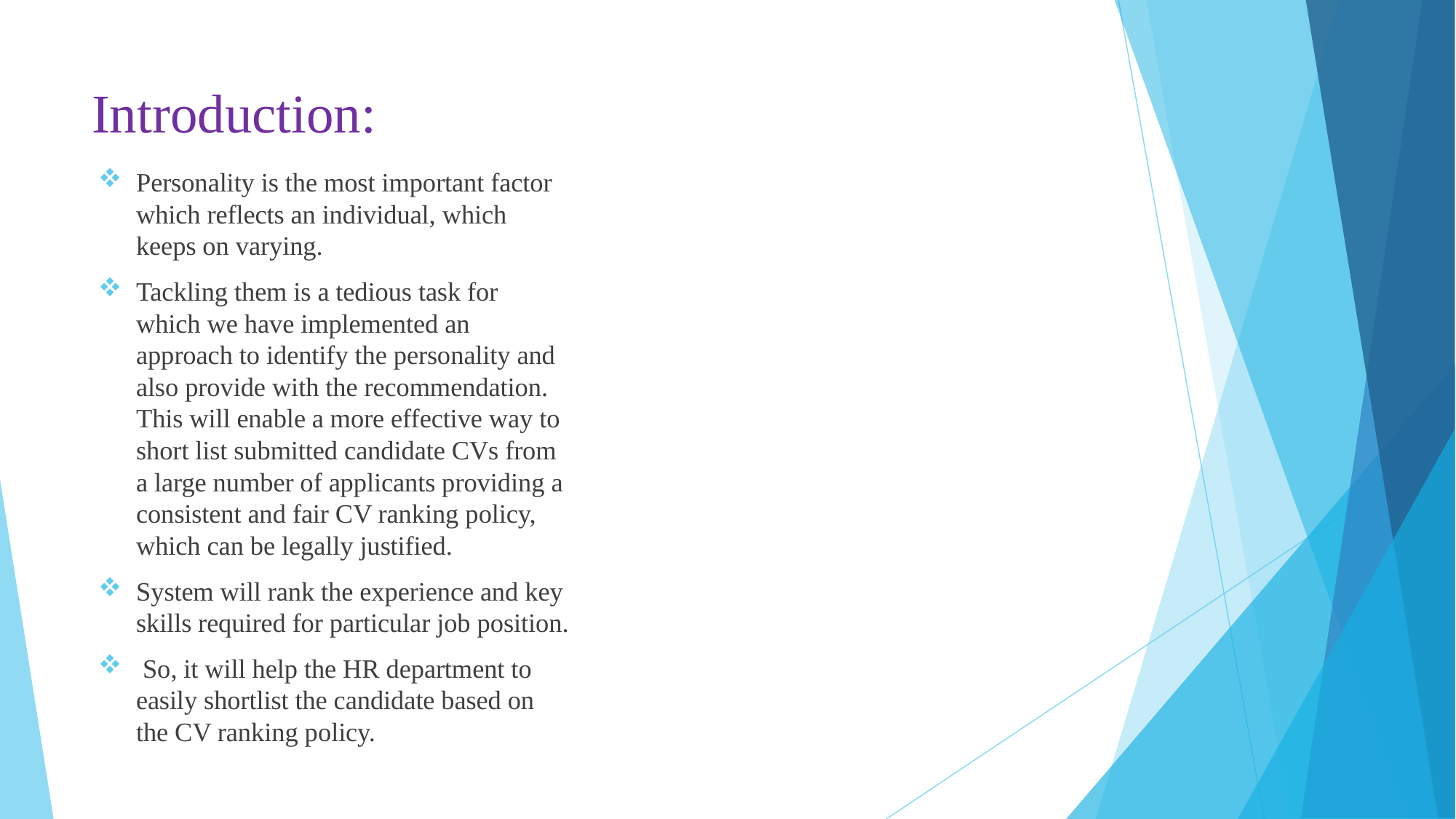

# Introduction:

Personality is the most important factor which reflects an individual, which keeps on varying.
Tackling them is a tedious task for which we have implemented an approach to identify the personality and also provide with the recommendation. This will enable a more effective way to short list submitted candidate CVs from a large number of applicants providing a consistent and fair CV ranking policy, which can be legally justified.
System will rank the experience and key skills required for particular job position.
 So, it will help the HR department to easily shortlist the candidate based on the CV ranking policy.